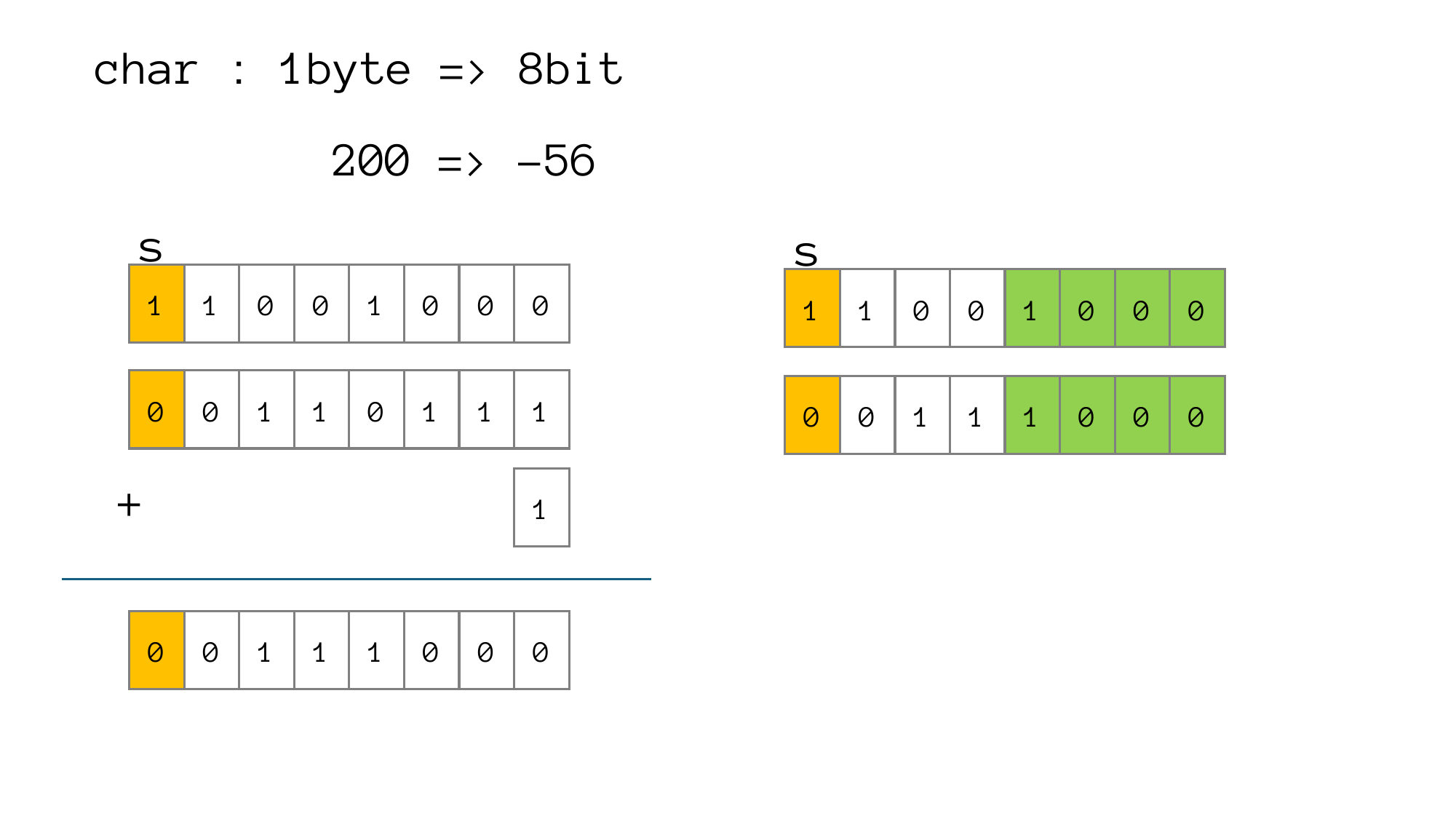

char : 1byte => 8bit
200 => -56
s
s
1
1
0
0
1
0
0
0
1
1
0
0
1
0
0
0
0
0
1
1
0
1
1
1
0
0
1
1
1
0
0
0
+
1
0
0
1
1
1
0
0
0